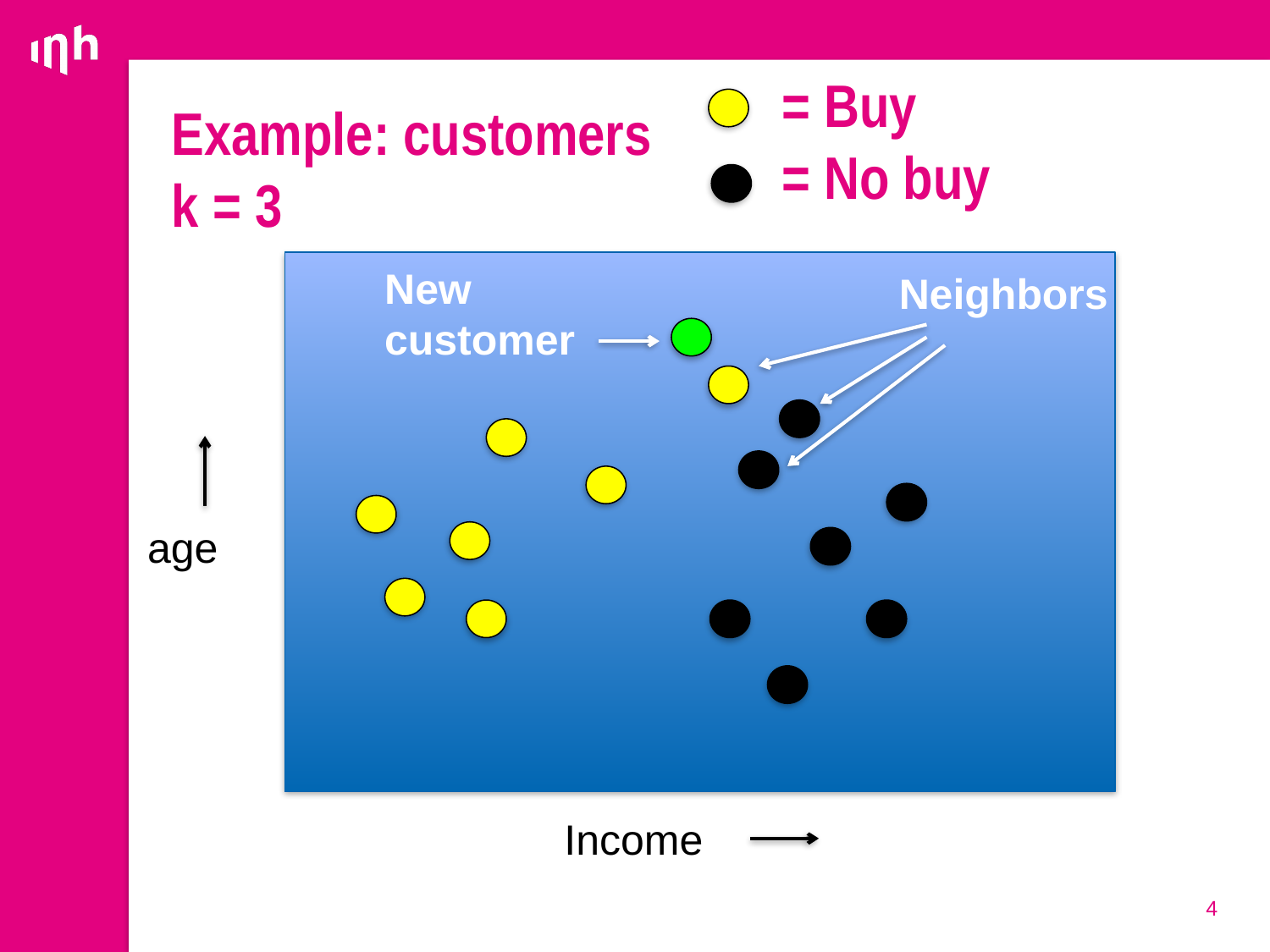

= Buy
= No buy
# Example: customers k = 3

New customer
Neighbors

age

IIncome
4